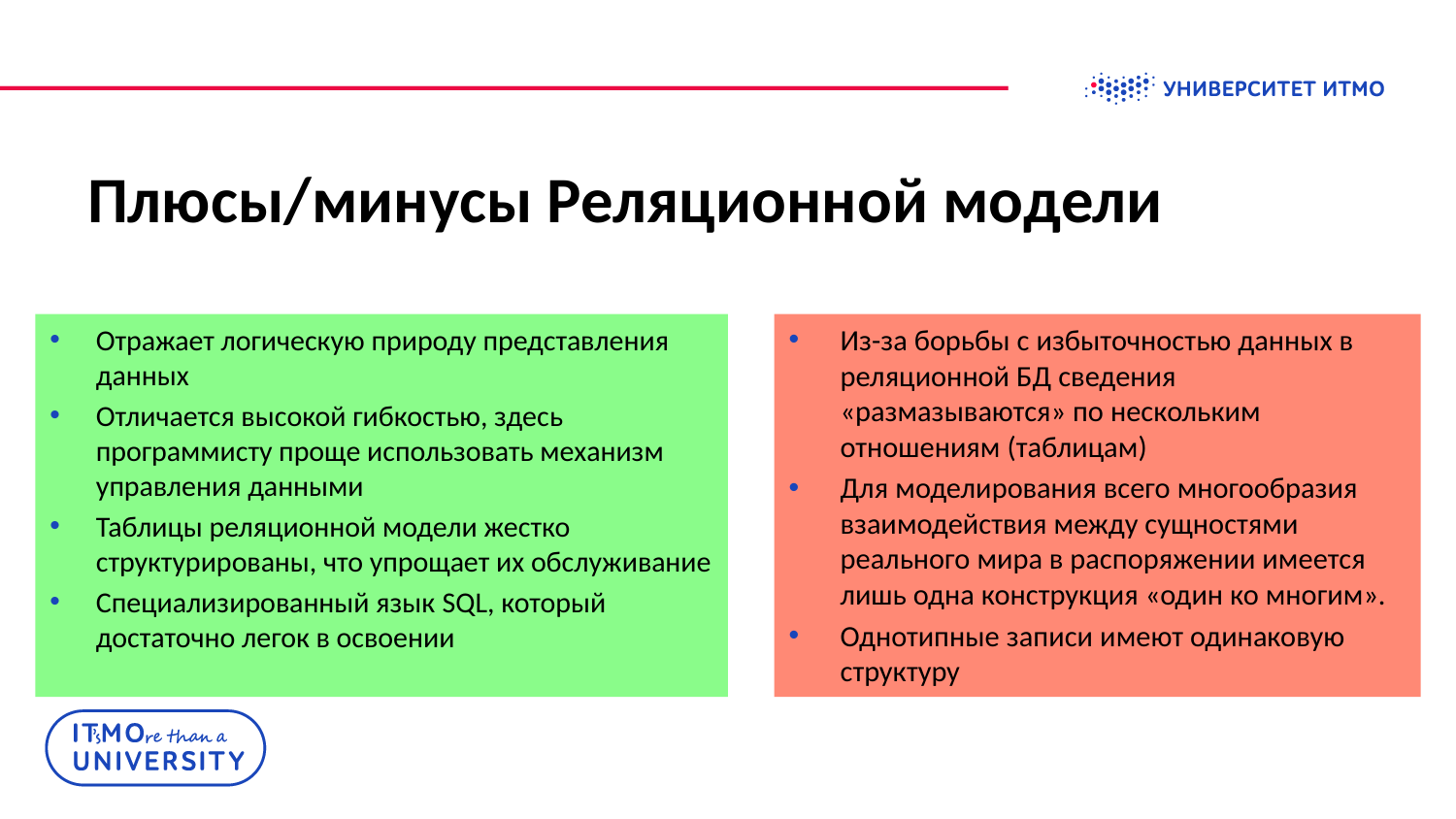

# Плюсы/минусы Реляционной модели
Отражает логическую природу представления данных
Отличается высокой гибкостью, здесь программисту проще использовать механизм управления данными
Таблицы реляционной модели жестко структурированы, что упрощает их обслуживание
Специализированный язык SQL, который достаточно легок в освоении
Из-за борьбы с избыточностью данных в реляционной БД сведения «размазываются» по нескольким отношениям (таблицам)
Для моделирования всего многообразия взаимодействия между сущностями реального мира в распоряжении имеется лишь одна конструкция «один ко многим».
Однотипные записи имеют одинаковую структуру